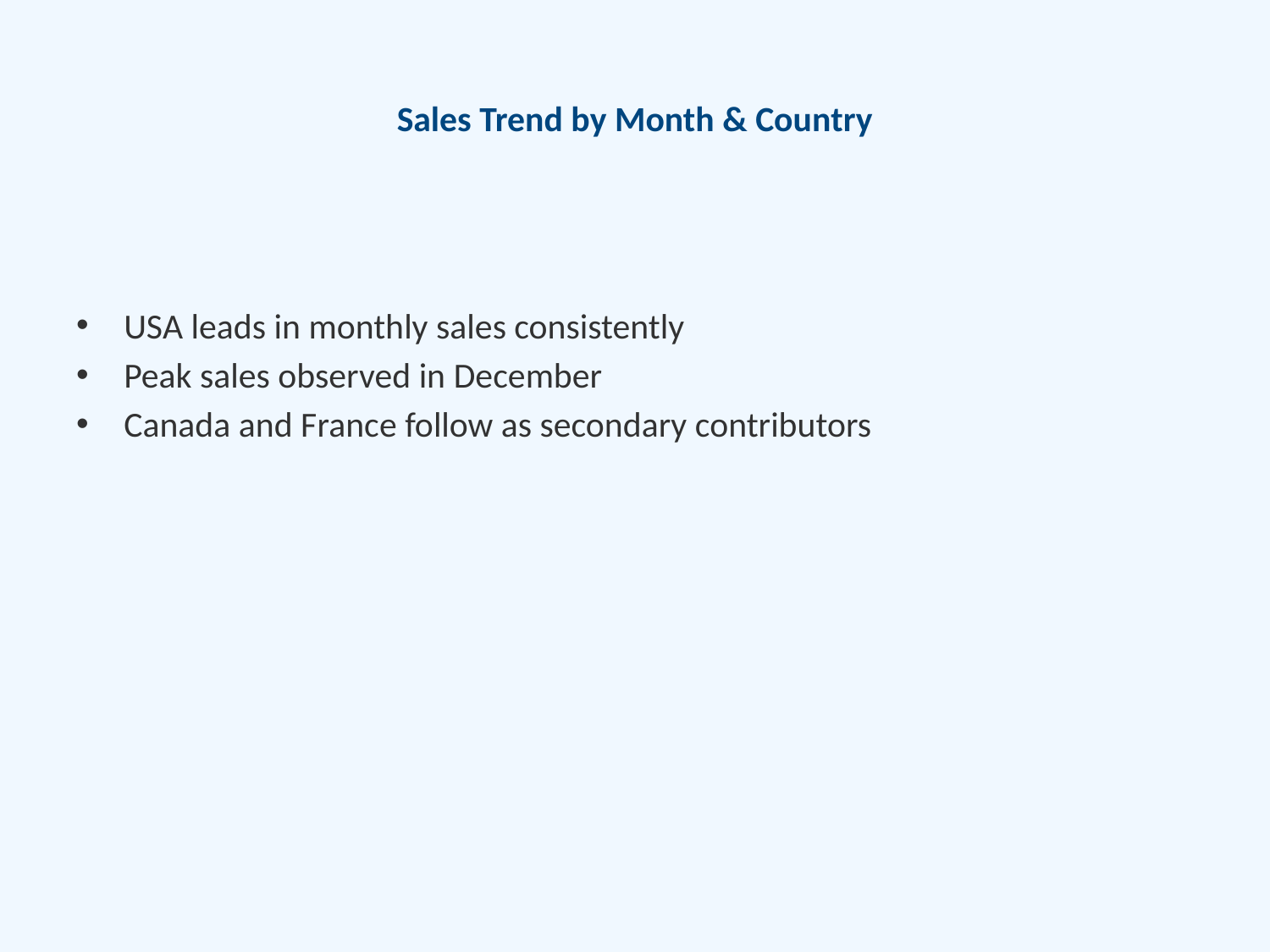

# Sales Trend by Month & Country

USA leads in monthly sales consistently
Peak sales observed in December
Canada and France follow as secondary contributors